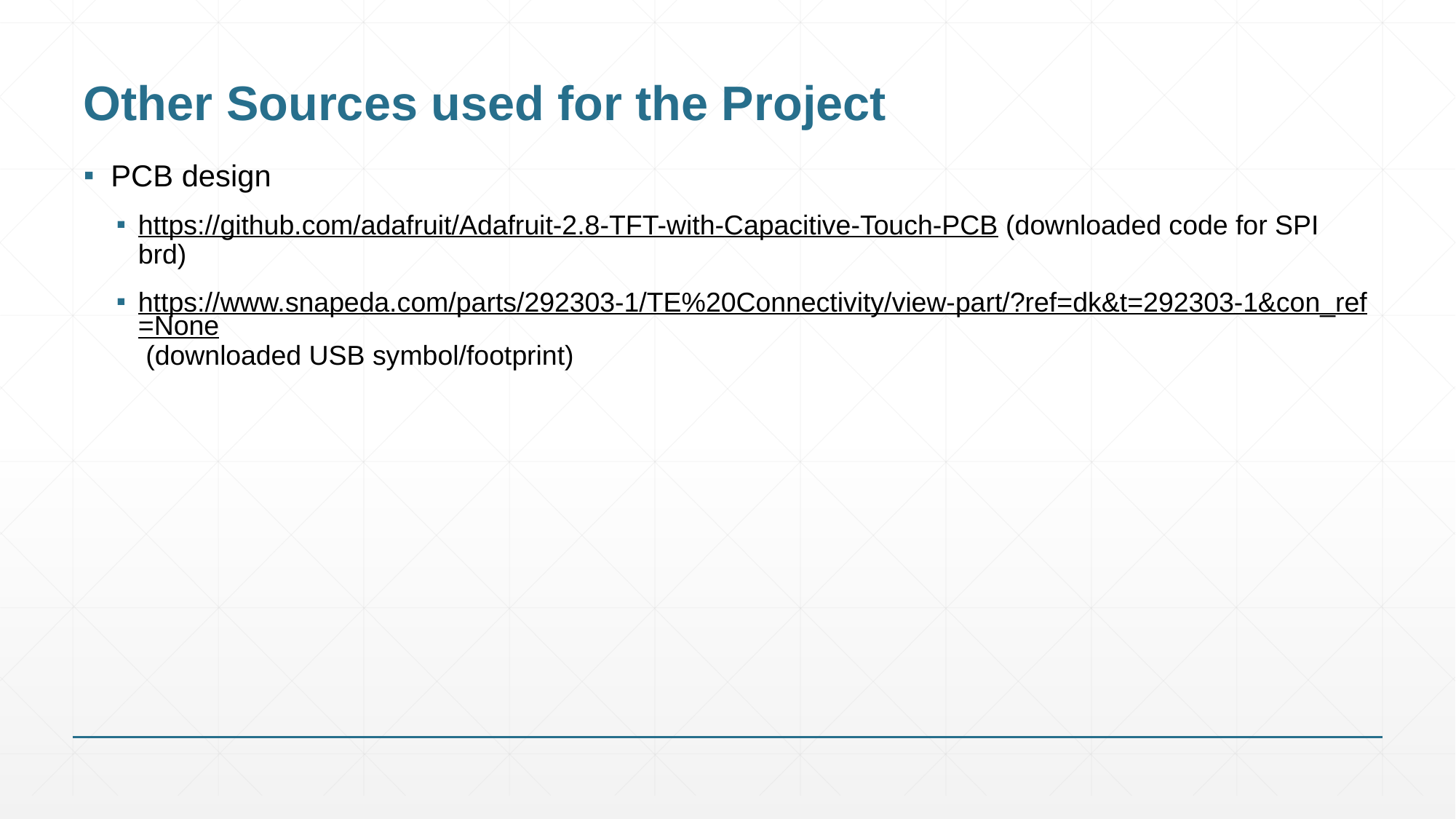

# Other Sources used for the Project
PCB design
https://github.com/adafruit/Adafruit-2.8-TFT-with-Capacitive-Touch-PCB (downloaded code for SPI brd)
https://www.snapeda.com/parts/292303-1/TE%20Connectivity/view-part/?ref=dk&t=292303-1&con_ref=None (downloaded USB symbol/footprint)